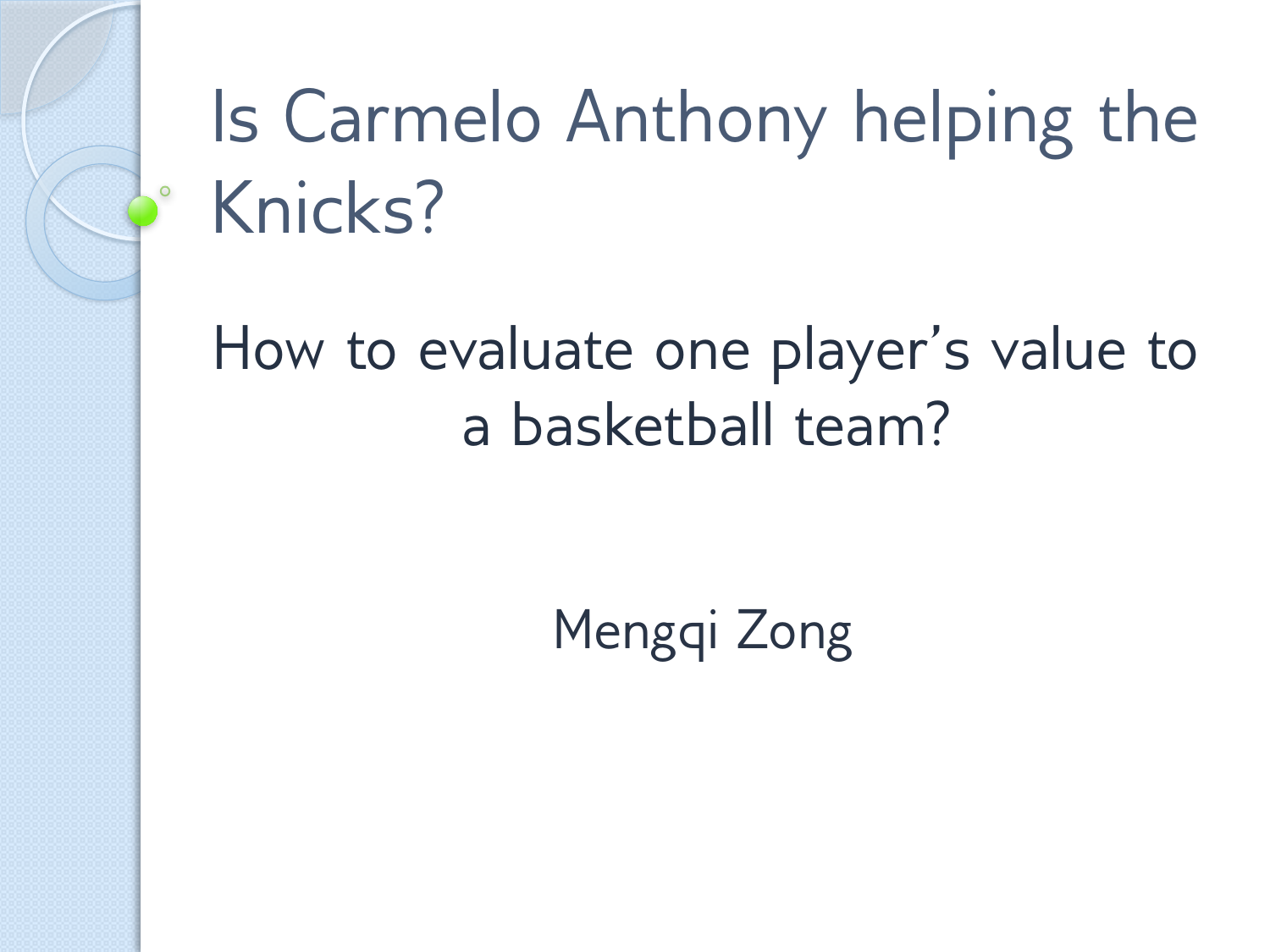

# Is Carmelo Anthony helping the Knicks?
How to evaluate one player’s value to a basketball team?
Mengqi Zong